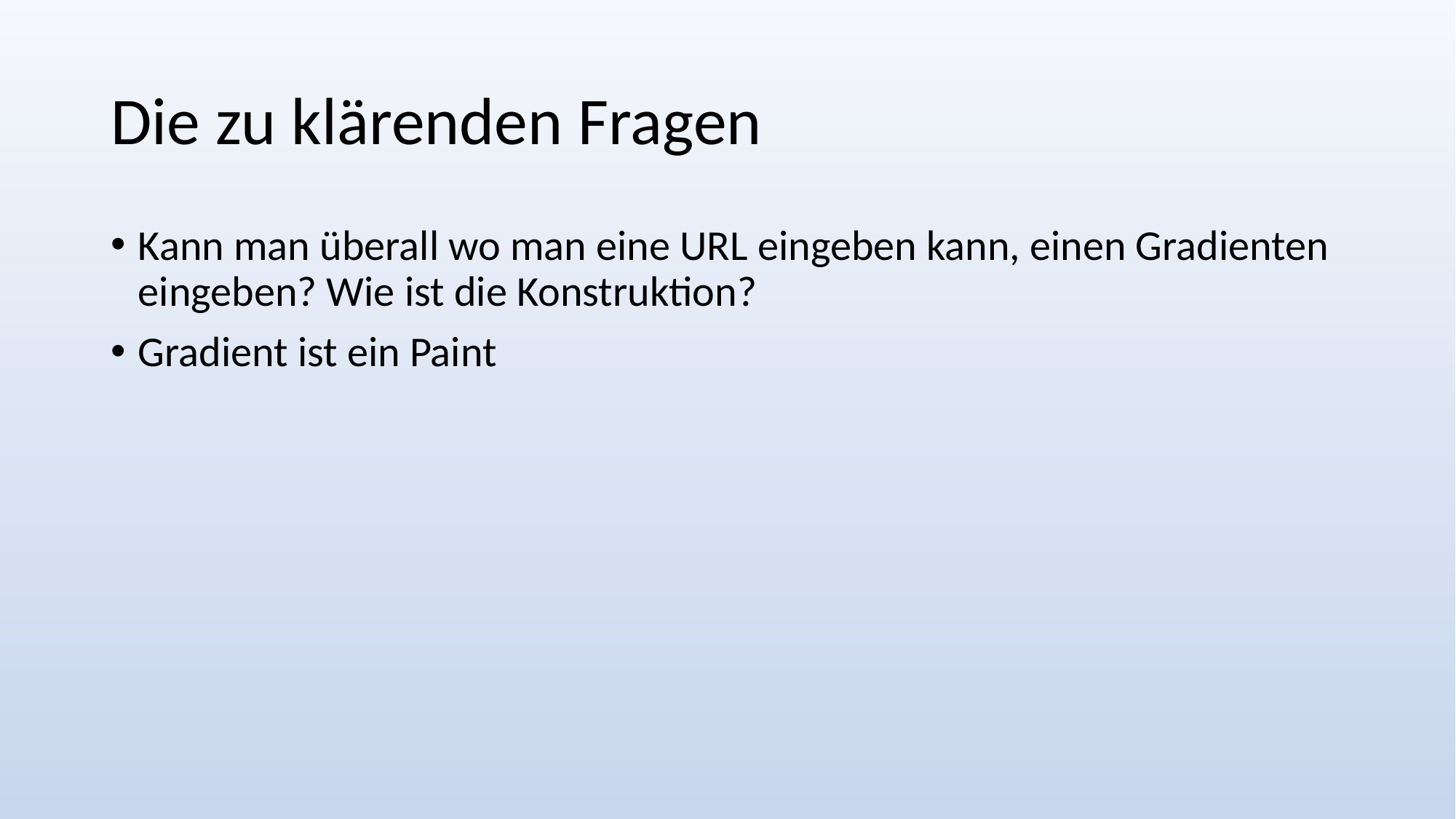

# Die zu klärenden Fragen
Kann man überall wo man eine URL eingeben kann, einen Gradienten eingeben? Wie ist die Konstruktion?
Gradient ist ein Paint